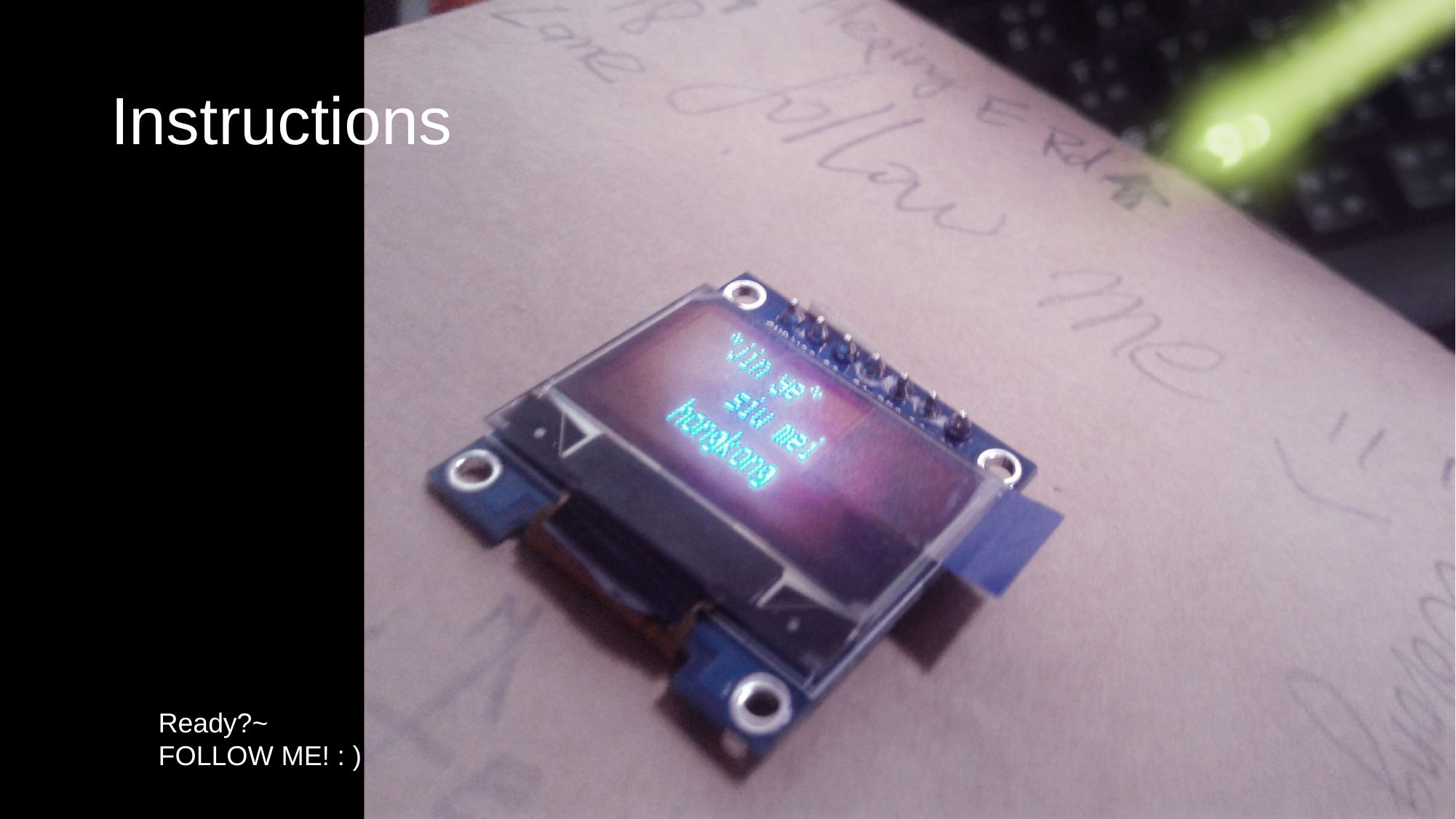

# Instructions
Ready?~
FOLLOW ME! : )